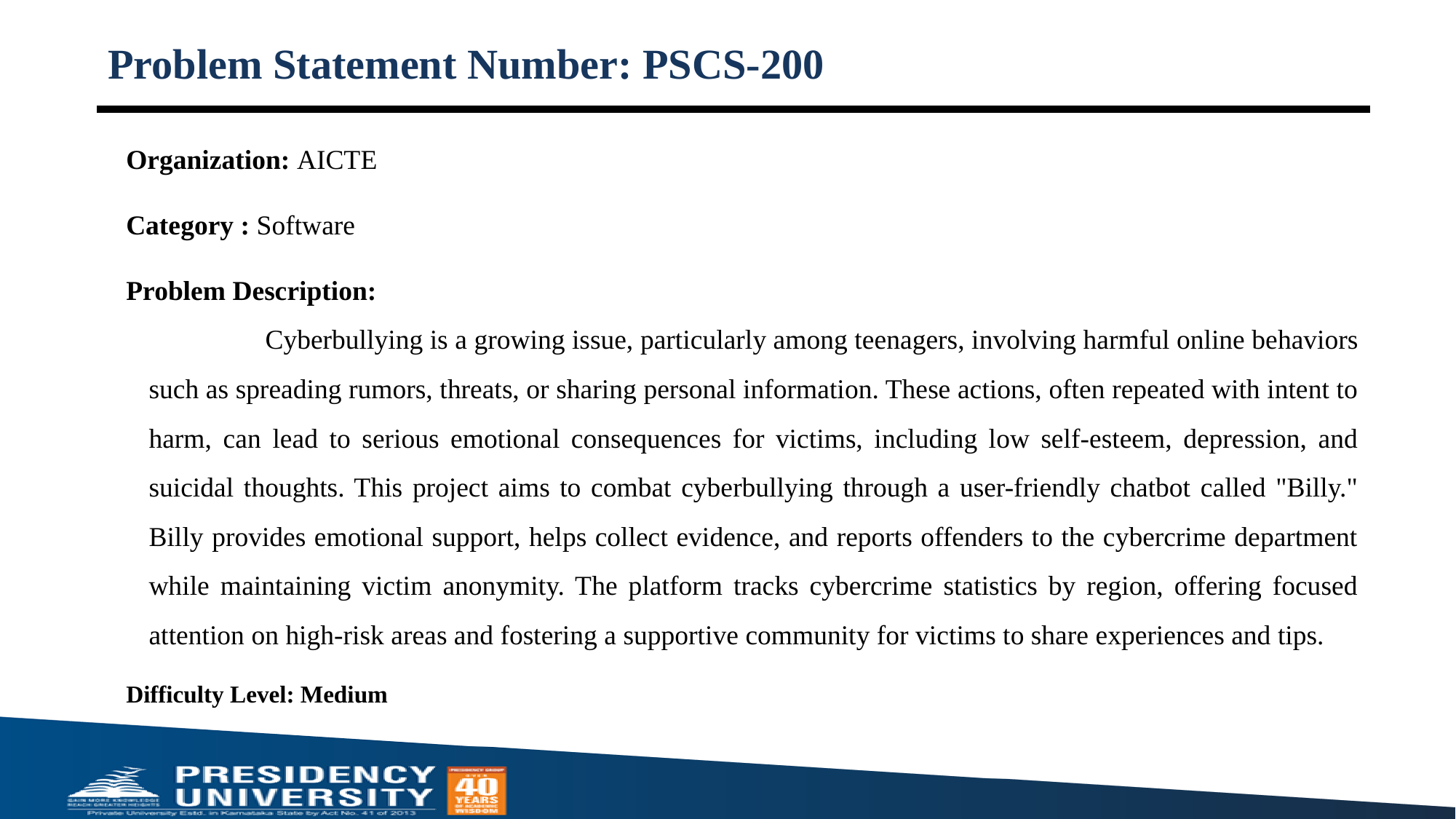

# Problem Statement Number: PSCS-200
Organization: AICTE
Category : Software
Problem Description:
                       Cyberbullying is a growing issue, particularly among teenagers, involving harmful online behaviors such as spreading rumors, threats, or sharing personal information. These actions, often repeated with intent to harm, can lead to serious emotional consequences for victims, including low self-esteem, depression, and suicidal thoughts. This project aims to combat cyberbullying through a user-friendly chatbot called "Billy." Billy provides emotional support, helps collect evidence, and reports offenders to the cybercrime department while maintaining victim anonymity. The platform tracks cybercrime statistics by region, offering focused attention on high-risk areas and fostering a supportive community for victims to share experiences and tips.
Difficulty Level: Medium